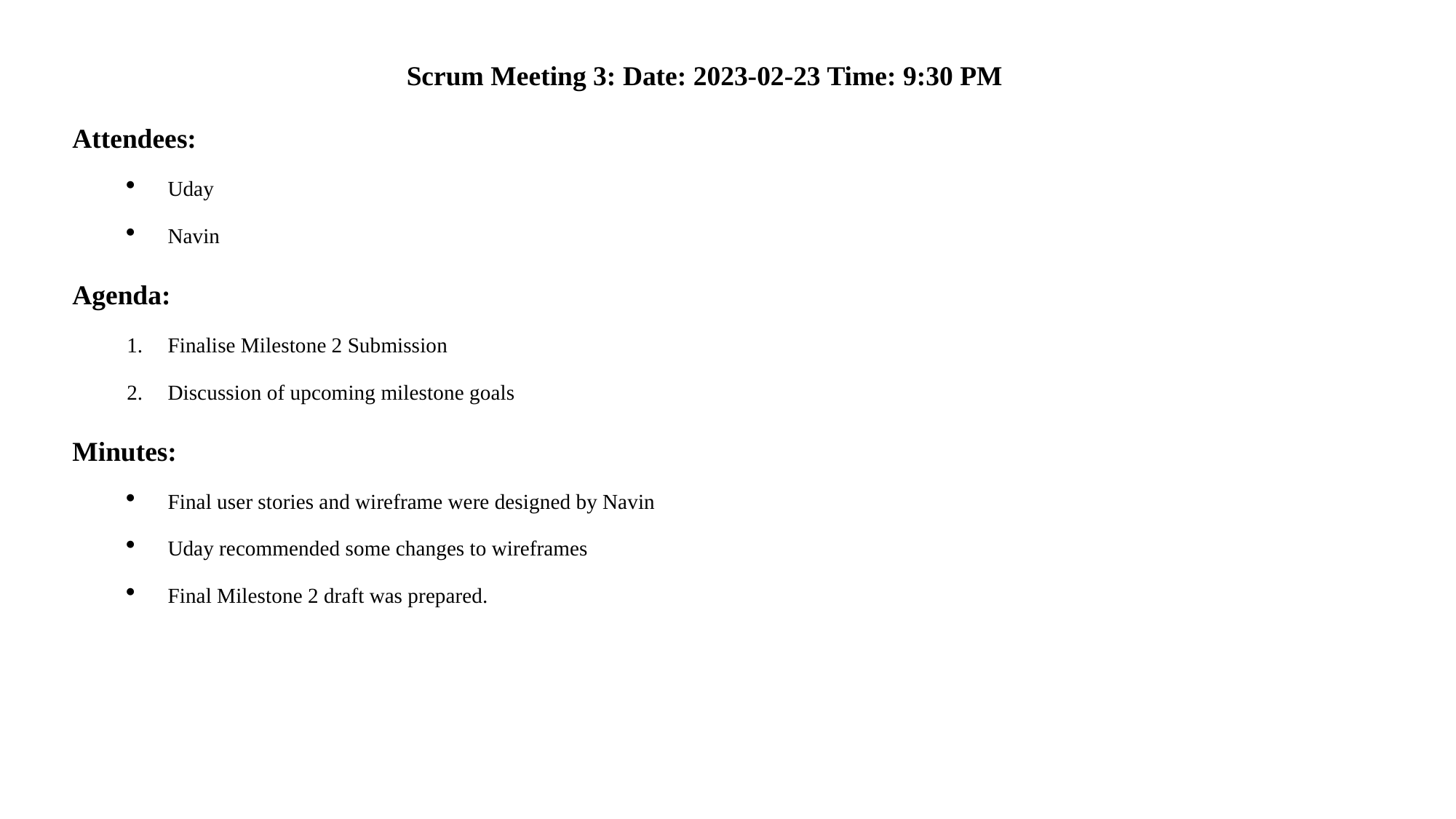

Scrum Meeting 3: Date: 2023-02-23 Time: 9:30 PM
Attendees:
Uday
Navin
Agenda:
Finalise Milestone 2 Submission
Discussion of upcoming milestone goals
Minutes:
Final user stories and wireframe were designed by Navin
Uday recommended some changes to wireframes
Final Milestone 2 draft was prepared.